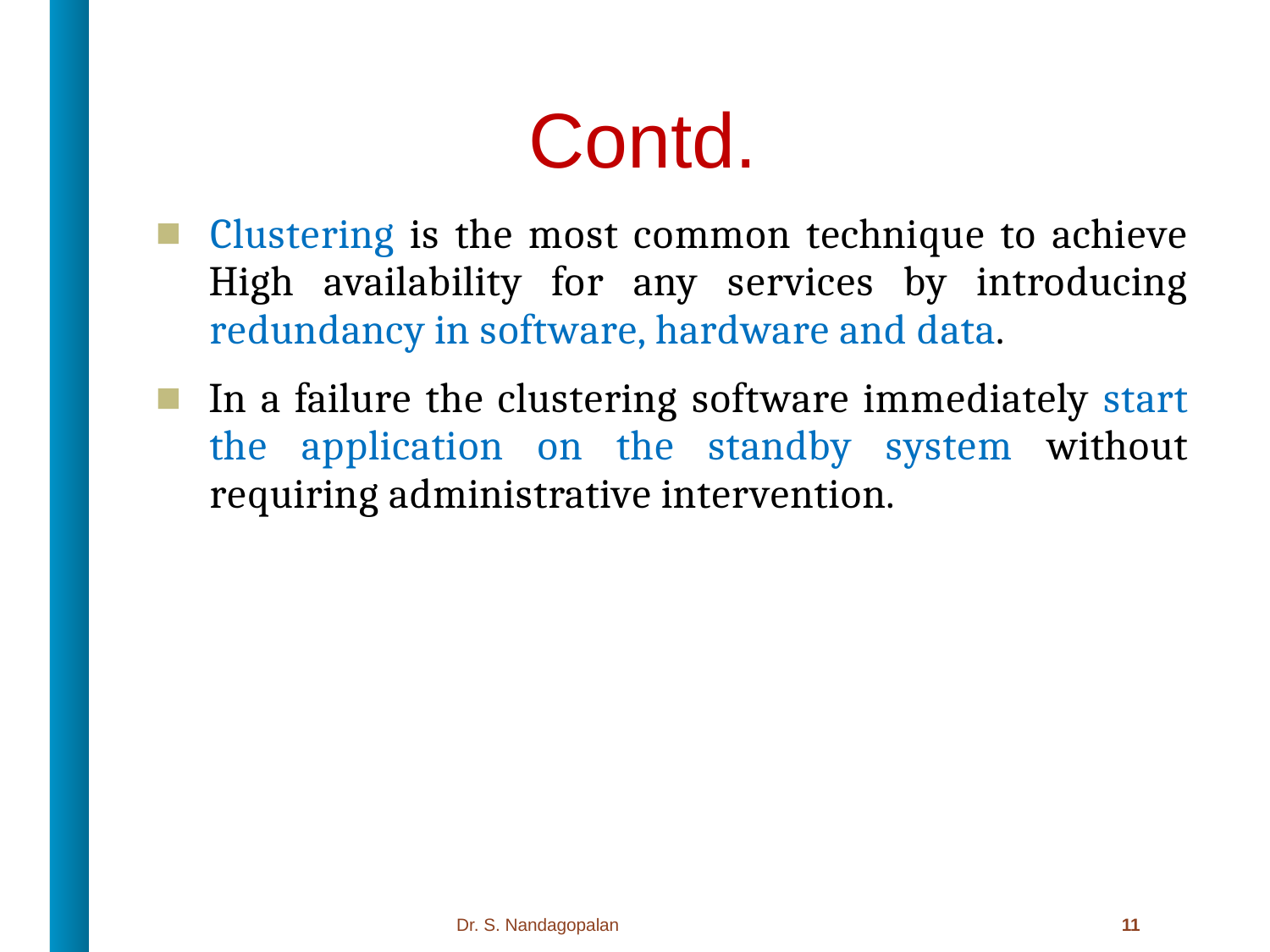

# Contd.
Clustering is the most common technique to achieve High availability for any services by introducing redundancy in software, hardware and data.
In a failure the clustering software immediately start the application on the standby system without requiring administrative intervention.
Dr. S. Nandagopalan
11